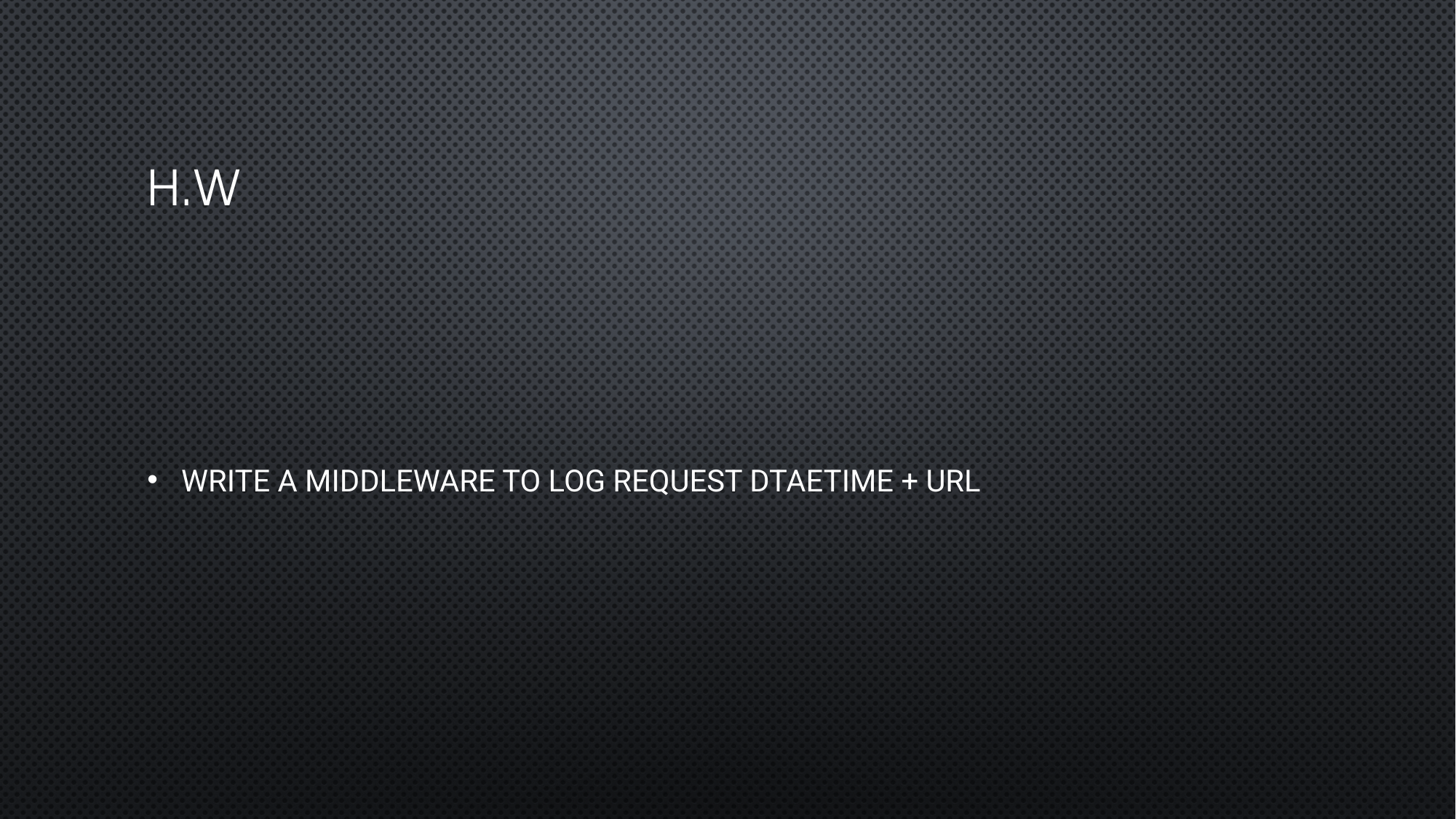

# H.W
Write a middleware to log request dtaetime + url